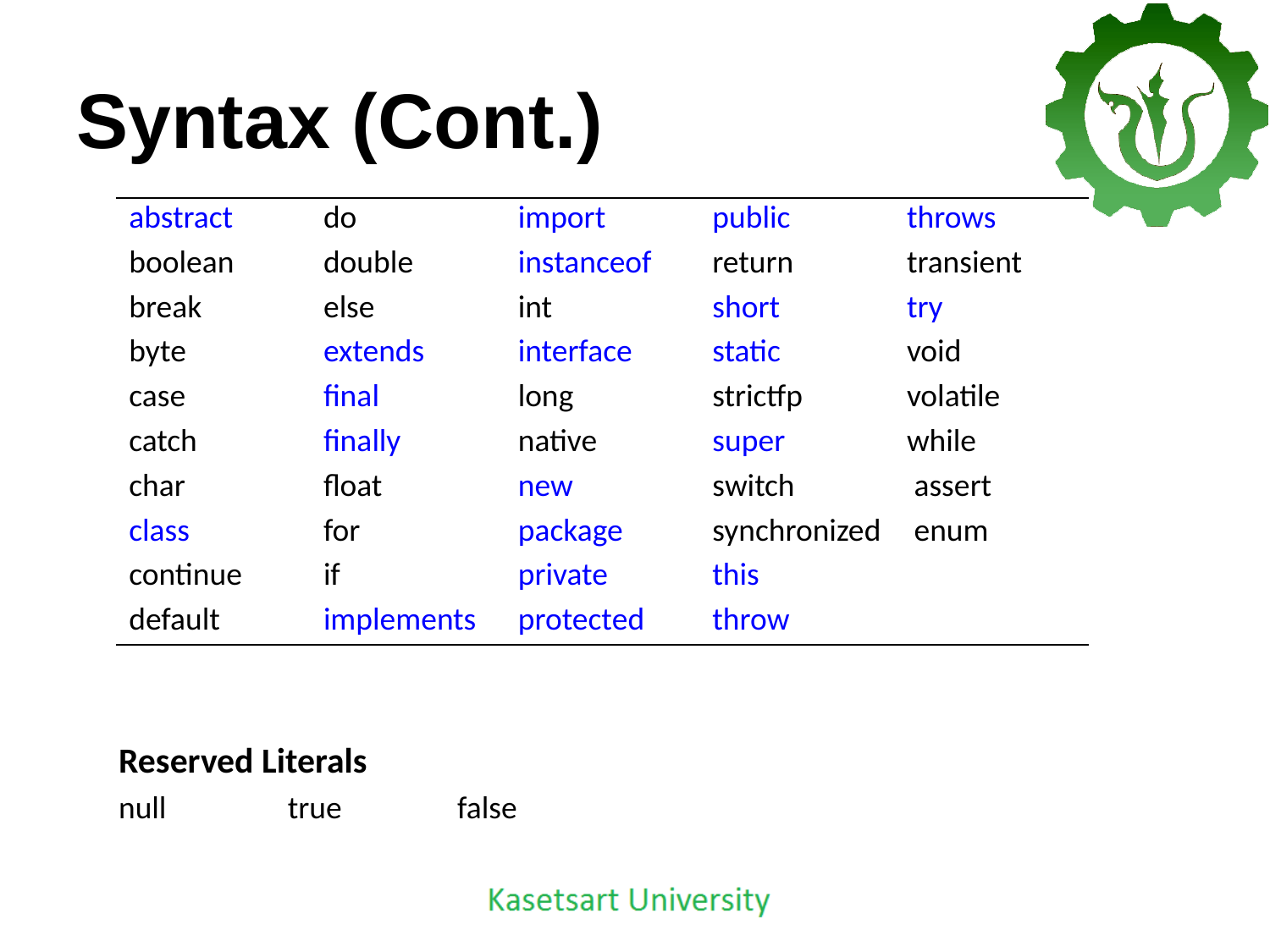

# Syntax (Cont.)
| abstract | do | import | public | throws |
| --- | --- | --- | --- | --- |
| boolean | double | instanceof | return | transient |
| break | else | int | short | try |
| byte | extends | interface | static | void |
| case | final | long | strictfp | volatile |
| catch | finally | native | super | while |
| char | float | new | switch | assert |
| class | for | package | synchronized | enum |
| continue | if | private | this |  |
| default | implements | protected | throw |  |
| Reserved Literals |  |  |  |  |
| --- | --- | --- | --- | --- |
| null | true | false |  |  |